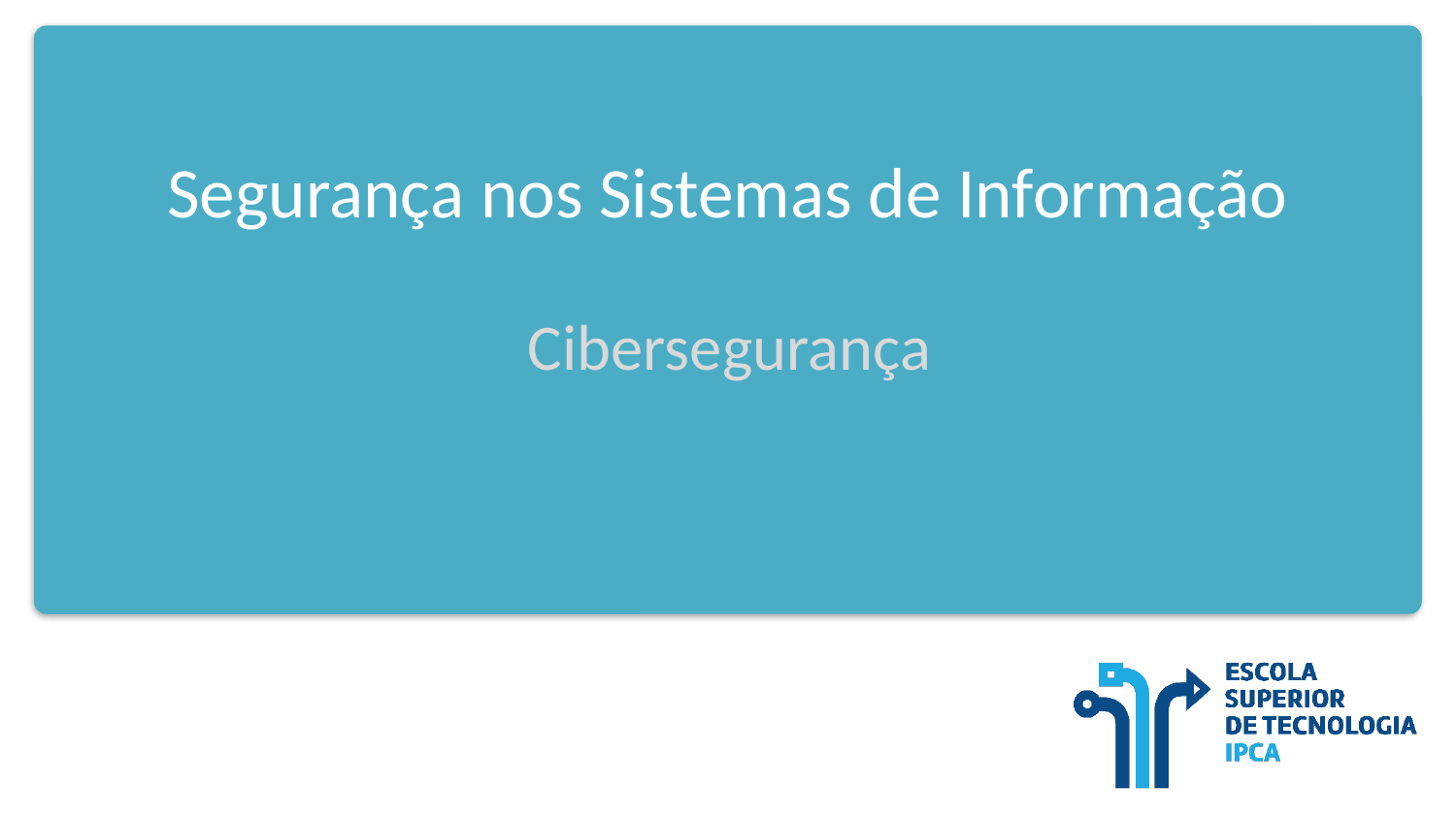

# Segurança nos Sistemas de Informação
Cibersegurança